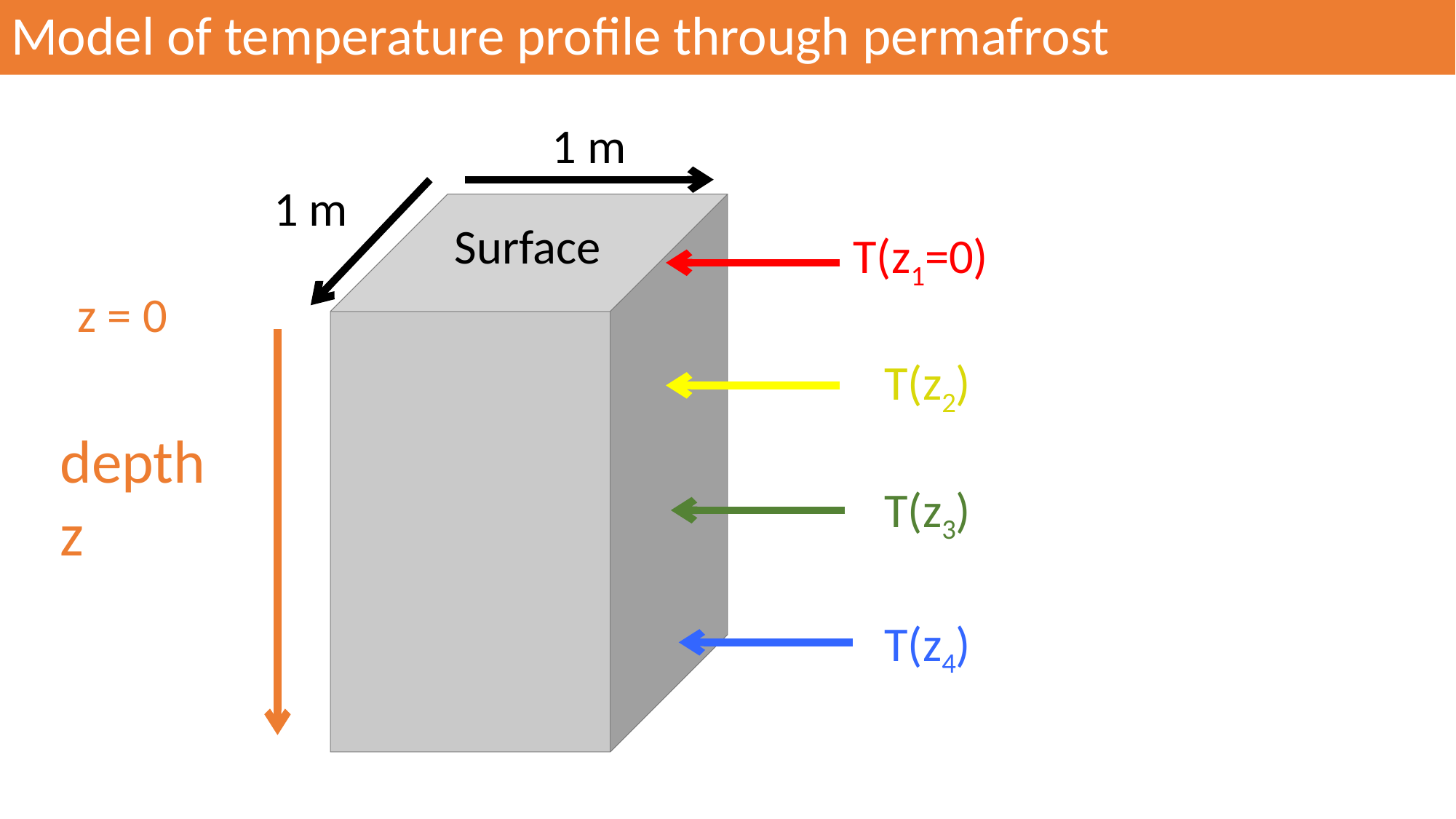

# Model of temperature profile through permafrost
1 m
1 m

Surface
T(z1=0)
z = 0
T(z2)
depth
z
T(z3)
T(z4)